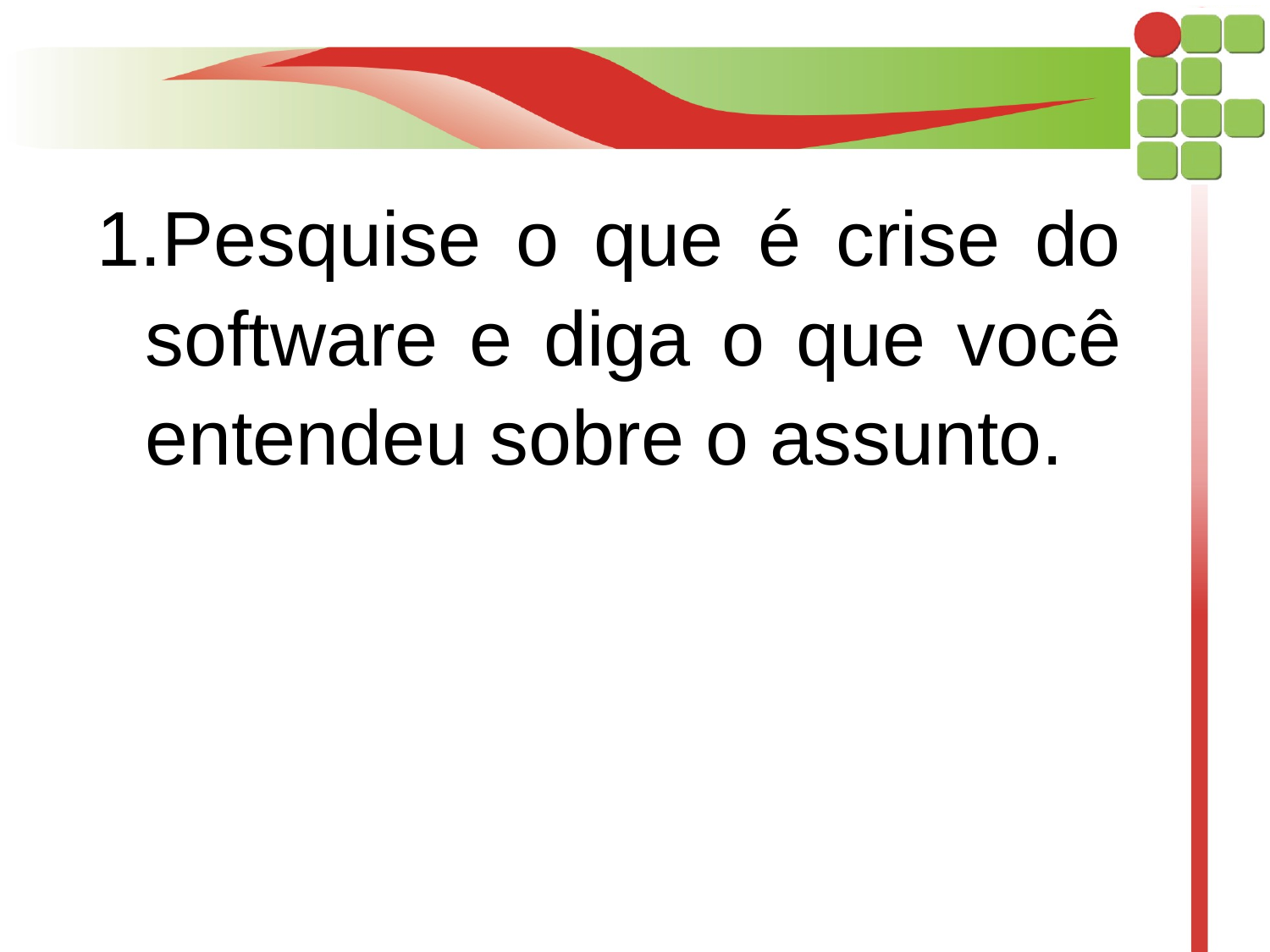

Pesquise o que é crise do software e diga o que você entendeu sobre o assunto.